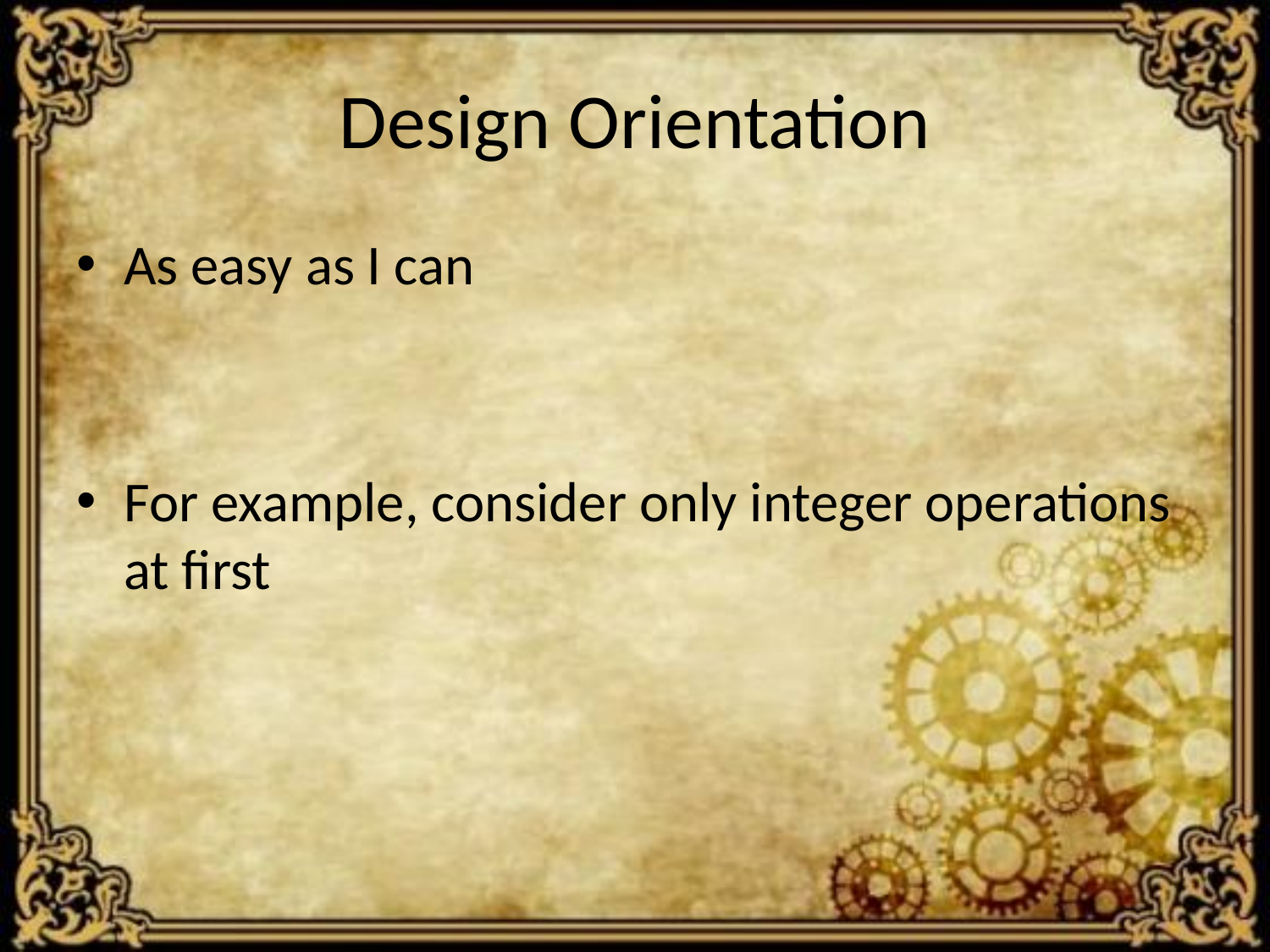

# Design Orientation
As easy as I can

For example, consider only integer operations at first